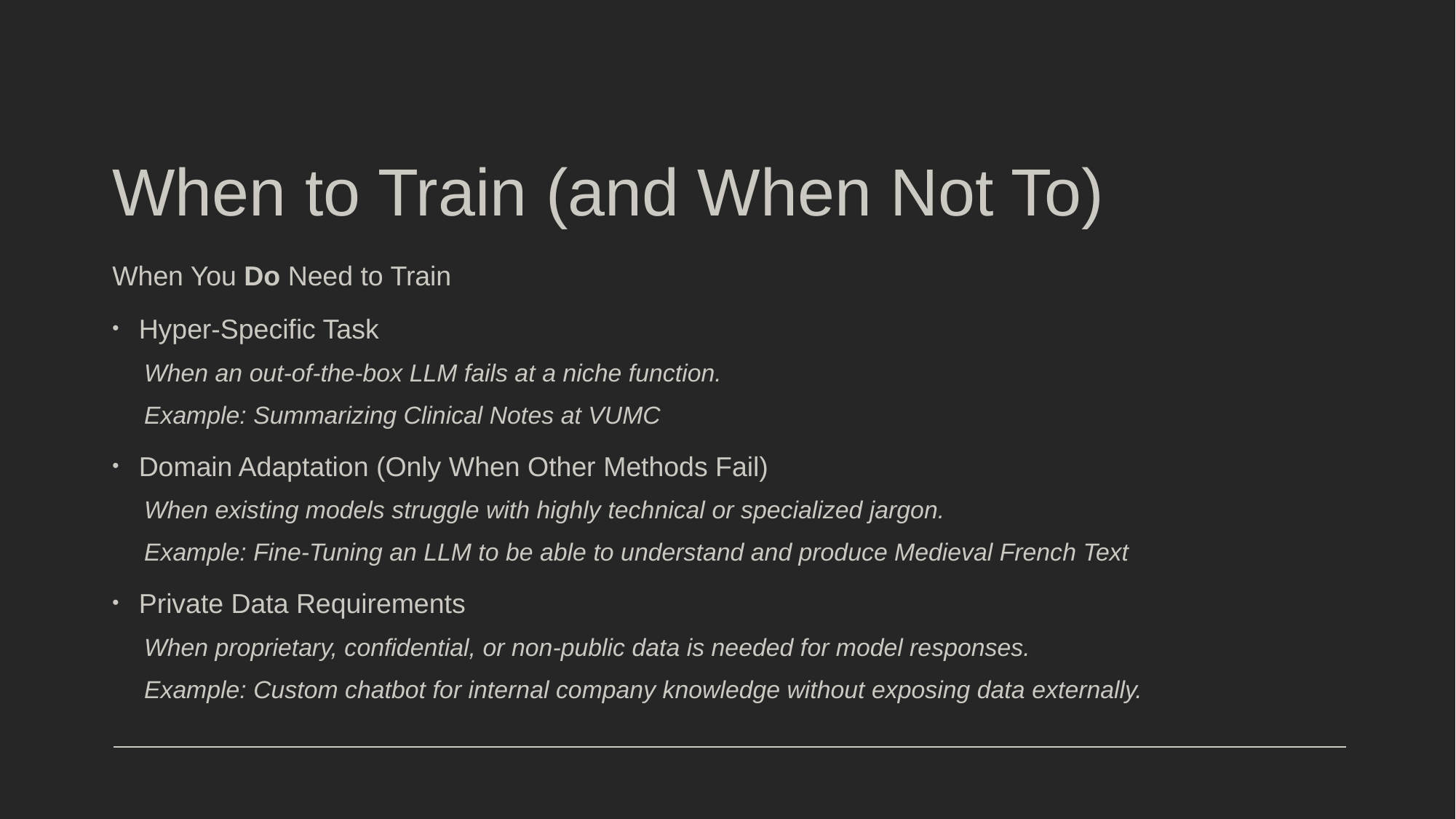

# When to Train (and When Not To)
When You Do Need to Train
Hyper-Specific Task
When an out-of-the-box LLM fails at a niche function.
Example: Summarizing Clinical Notes at VUMC
Domain Adaptation (Only When Other Methods Fail)
When existing models struggle with highly technical or specialized jargon.
Example: Fine-Tuning an LLM to be able to understand and produce Medieval French Text
Private Data Requirements
When proprietary, confidential, or non-public data is needed for model responses.
Example: Custom chatbot for internal company knowledge without exposing data externally.